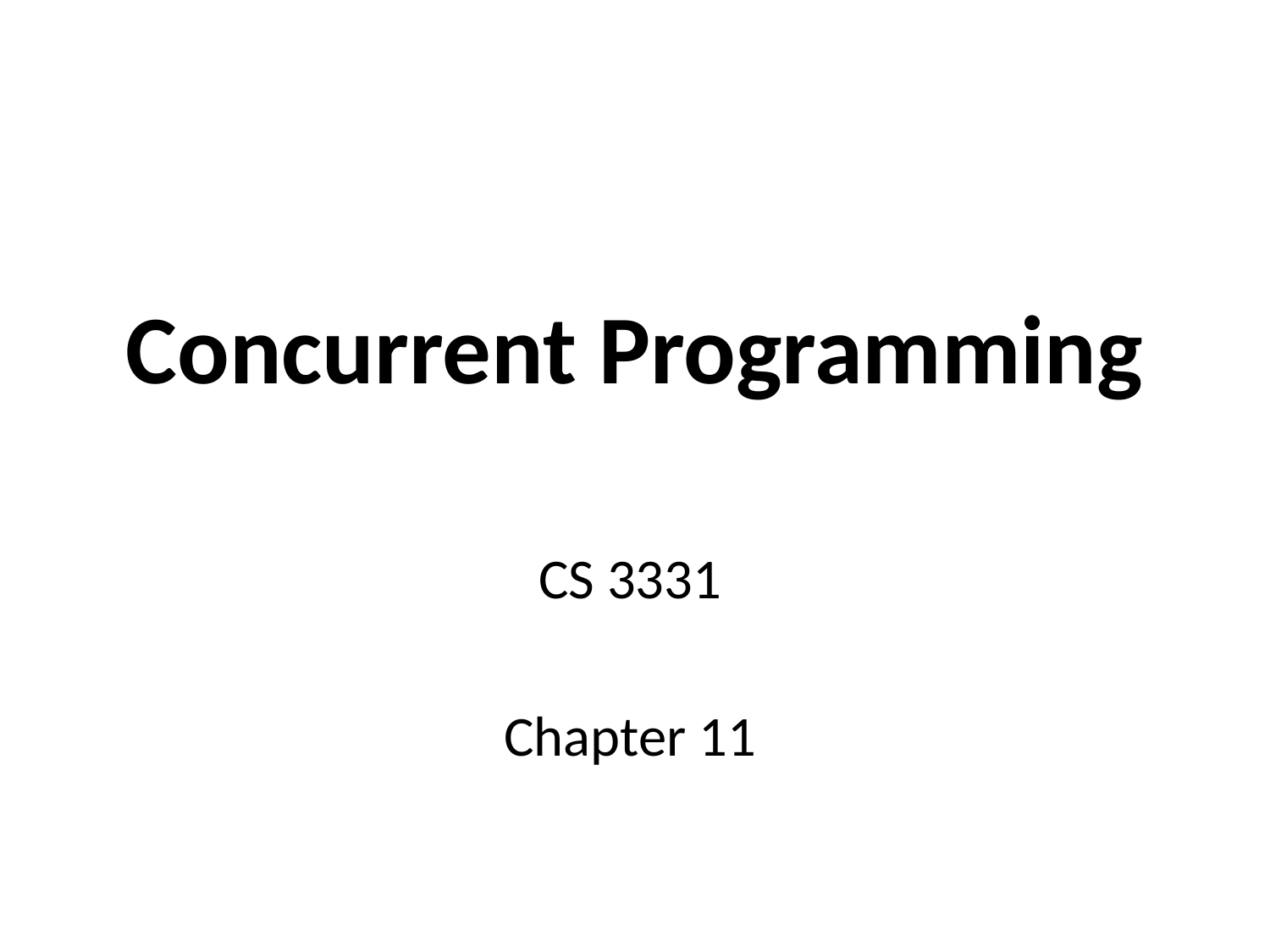

# Concurrent Programming
CS 3331

Chapter 11